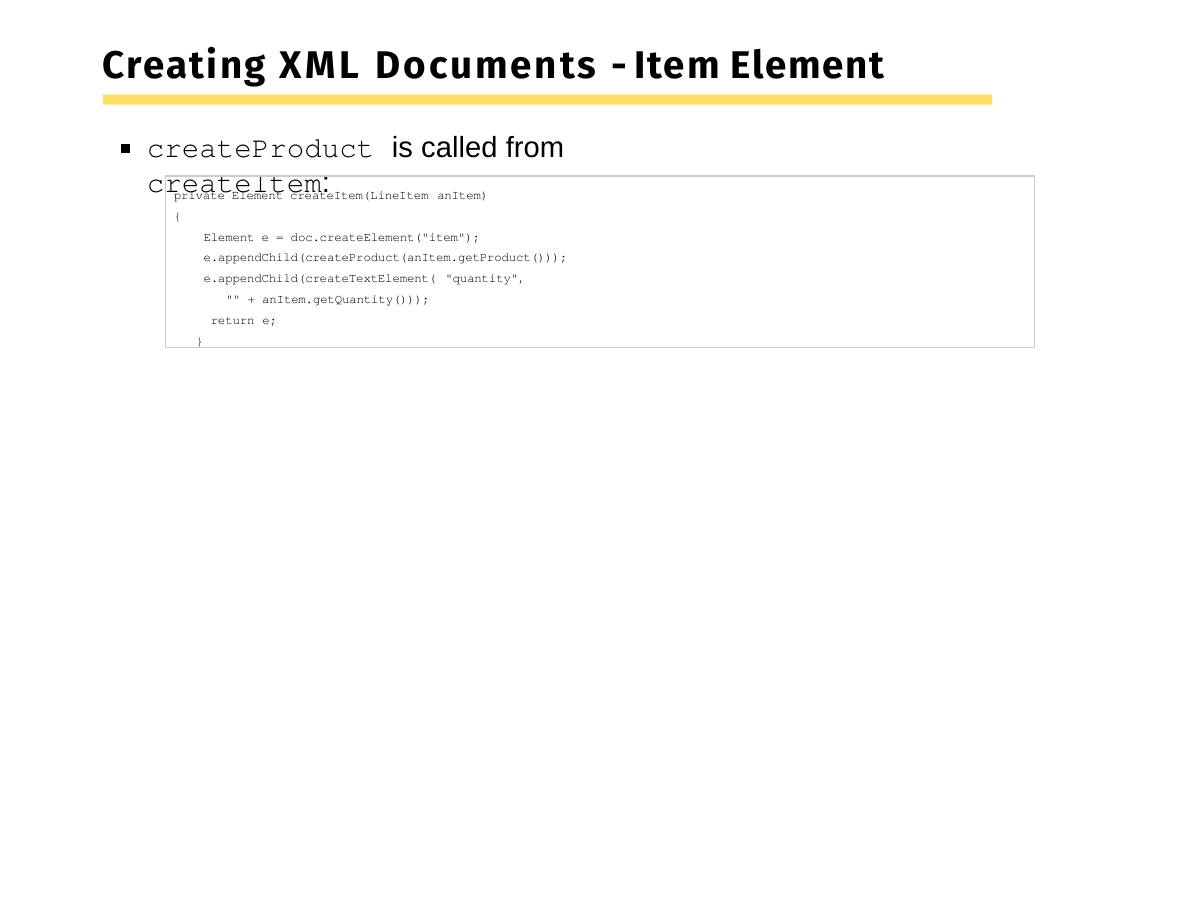

# Creating XML Documents - Item Element
createProduct is called from createItem:

private Element createItem(LineItem anItem)
{
Element e = doc.createElement("item");  e.appendChild(createProduct(anItem.getProduct()));  e.appendChild(createTextElement( "quantity",
"" + anItem.getQuantity()));  return e;
}